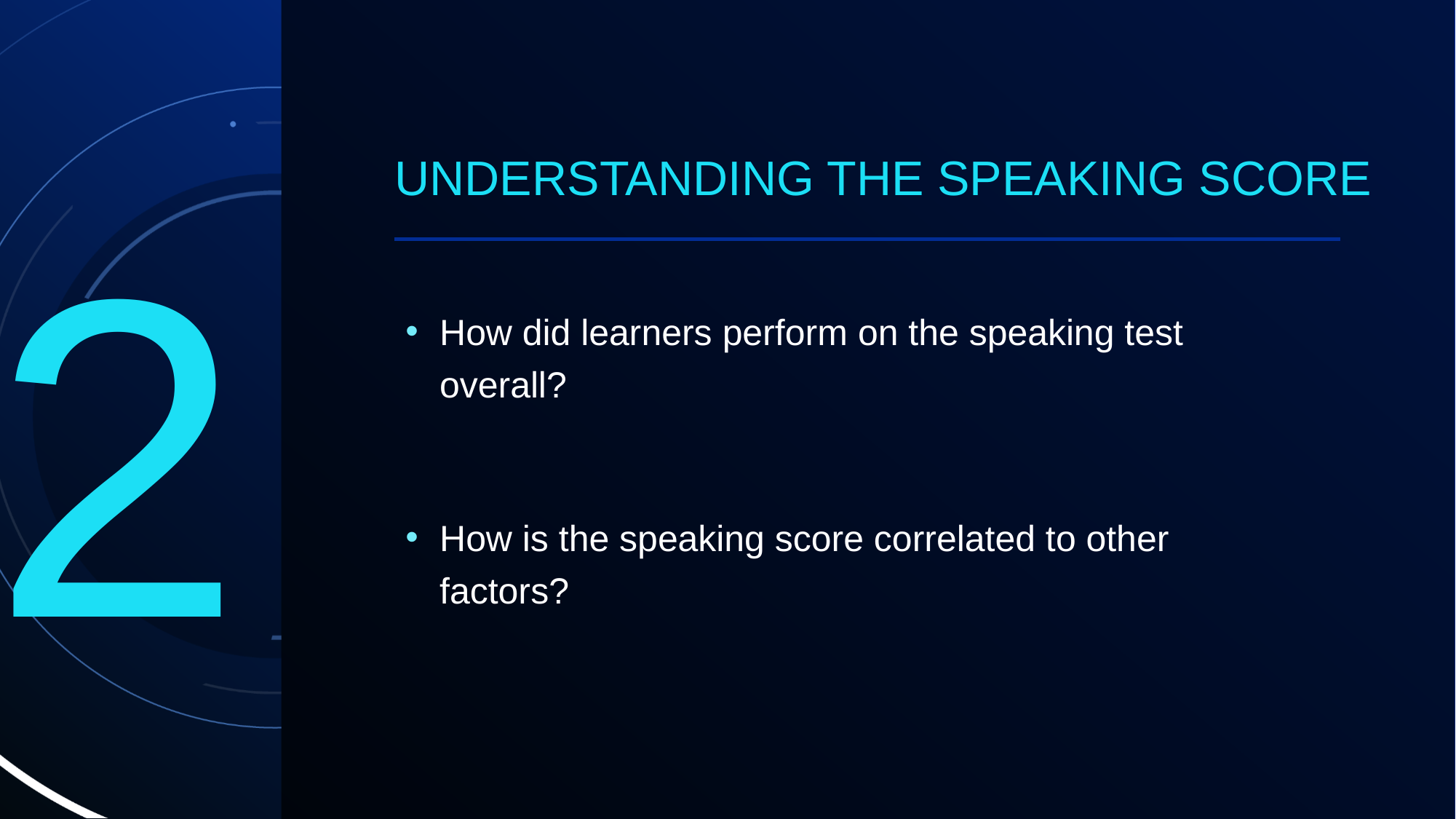

# Understanding the speaking score
How did learners perform on the speaking test overall?

How is the speaking score correlated to other factors?
2